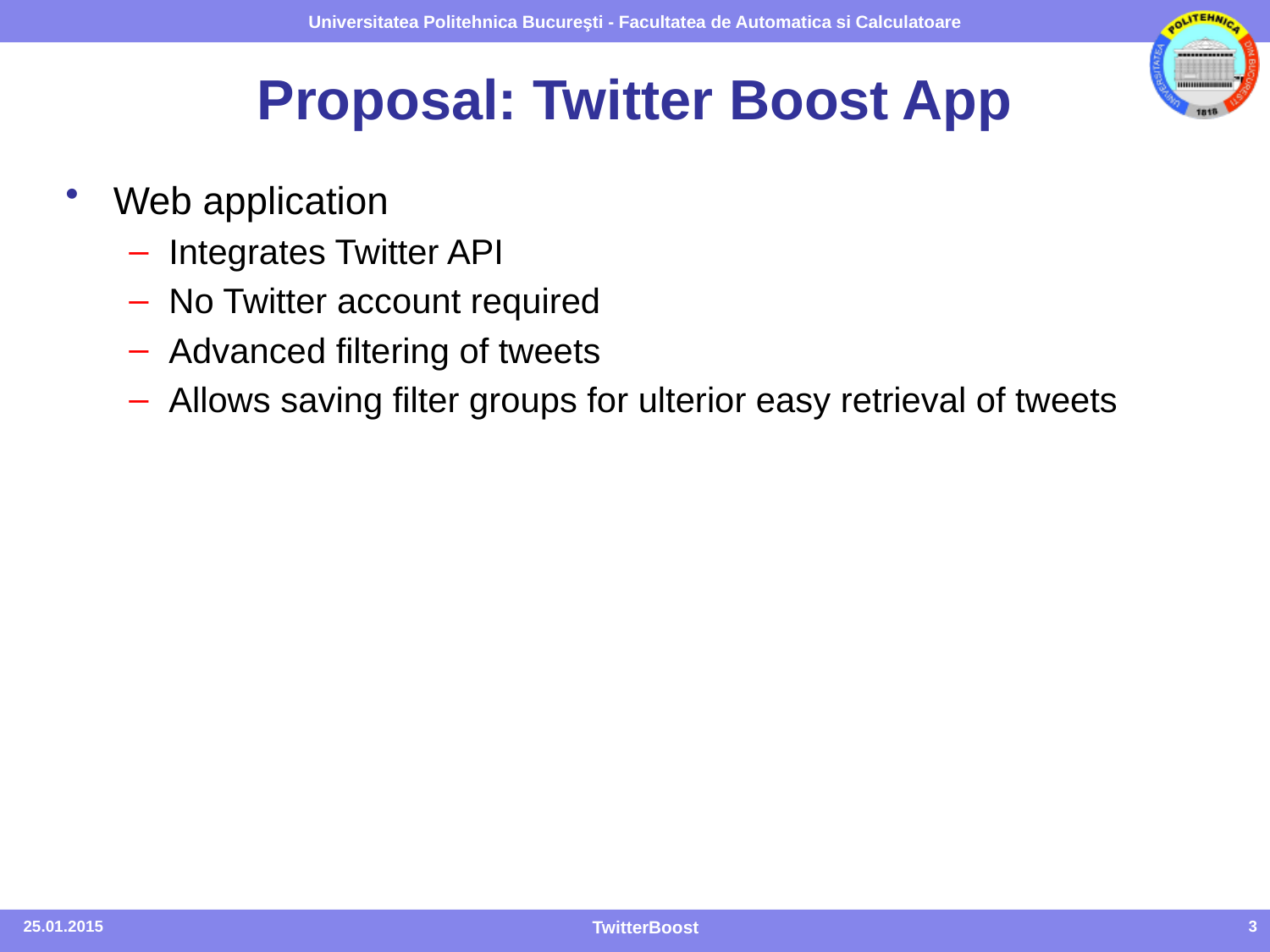

# Proposal: Twitter Boost App
Web application
Integrates Twitter API
No Twitter account required
Advanced filtering of tweets
Allows saving filter groups for ulterior easy retrieval of tweets
25.01.2015
TwitterBoost
3